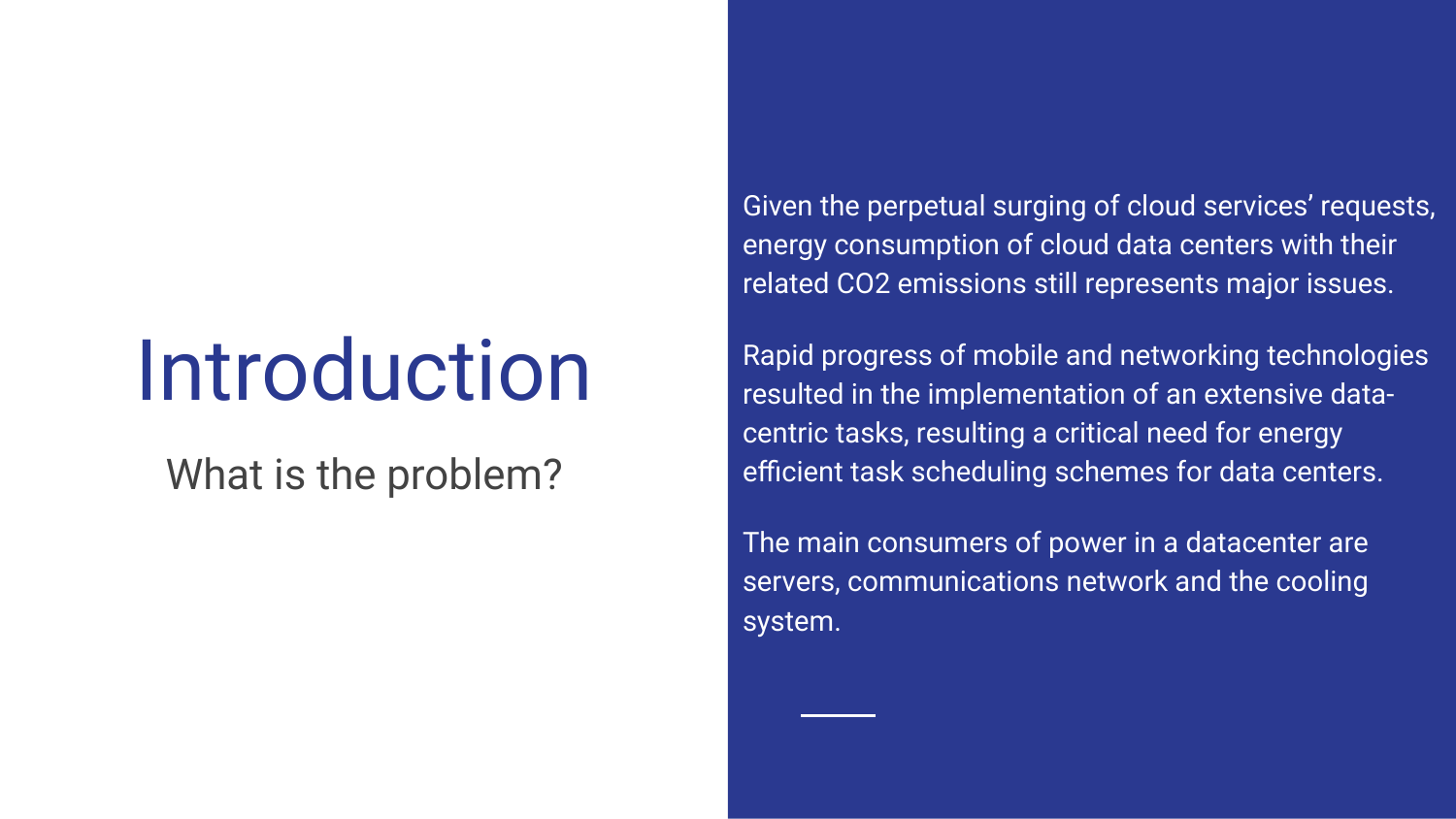

Given the perpetual surging of cloud services’ requests, energy consumption of cloud data centers with their related CO2 emissions still represents major issues.
Rapid progress of mobile and networking technologies resulted in the implementation of an extensive data-centric tasks, resulting a critical need for energy efficient task scheduling schemes for data centers.
The main consumers of power in a datacenter are servers, communications network and the cooling system.
# Introduction
What is the problem?